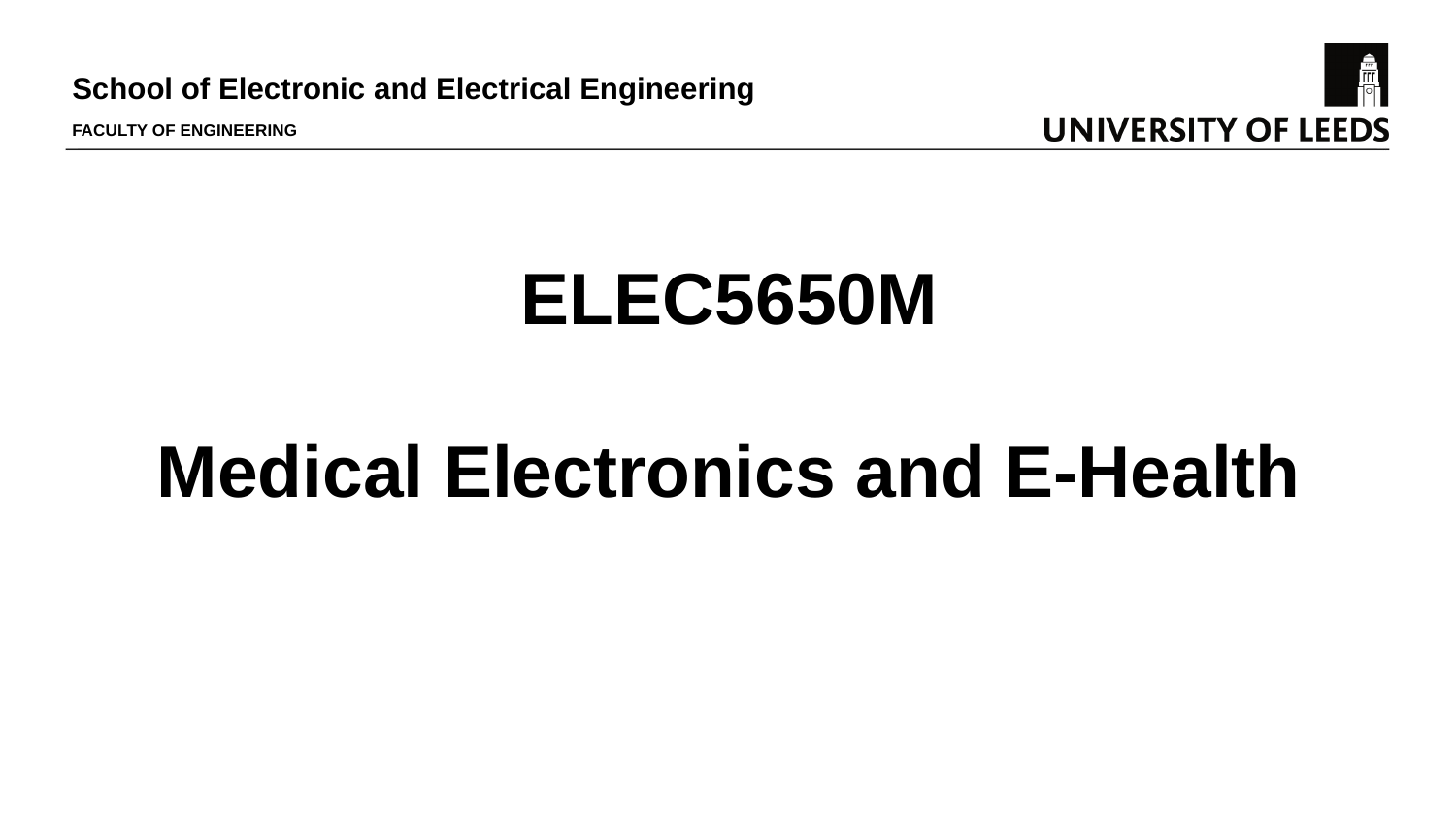

School of Electronic and Electrical Engineering
FACULTY OF ENGINEERING
ELEC5650M
Medical Electronics and E-Health